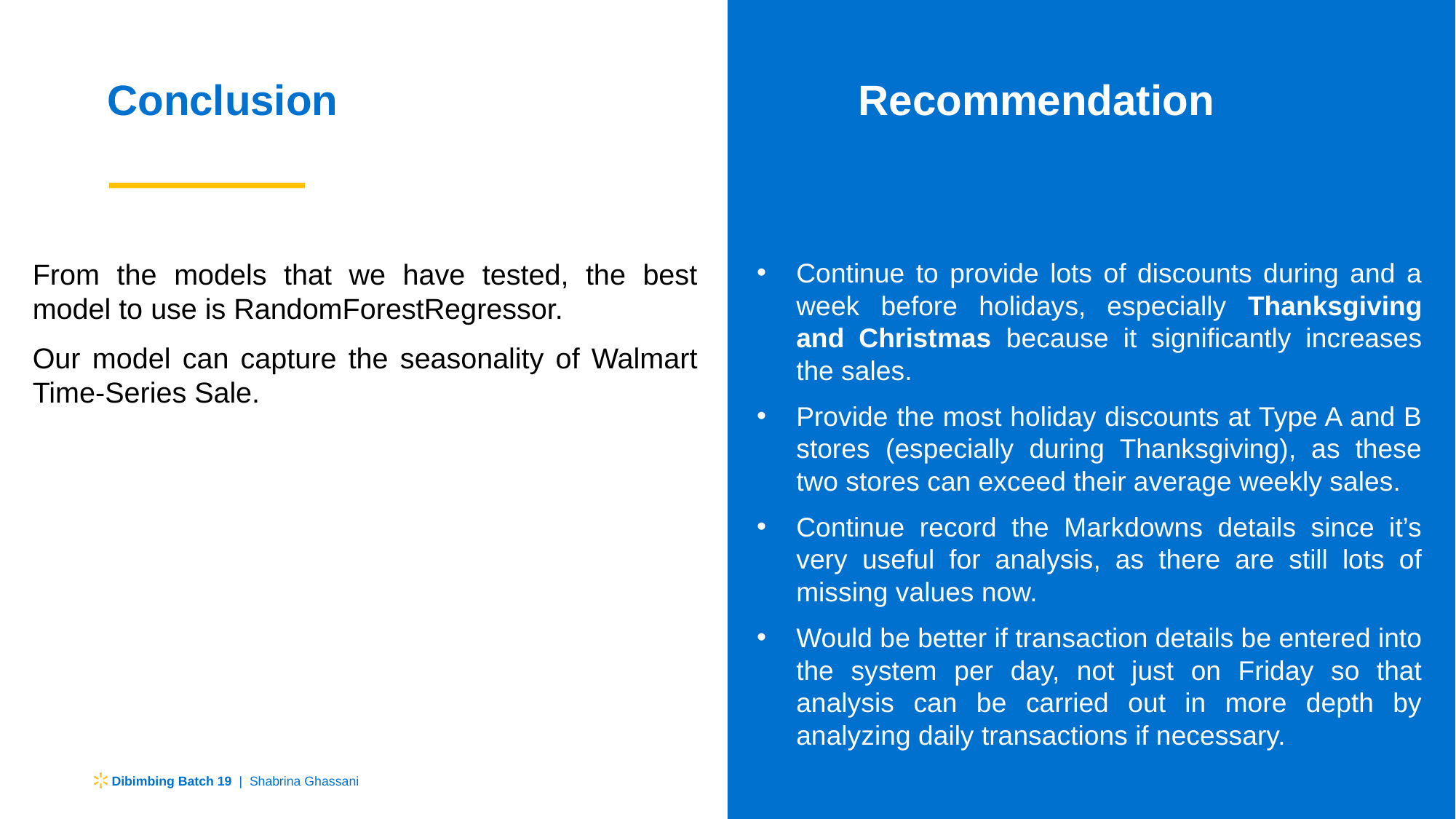

Conclusion
Recommendation
From the models that we have tested, the best model to use is RandomForestRegressor.
Our model can capture the seasonality of Walmart Time-Series Sale.
Continue to provide lots of discounts during and a week before holidays, especially Thanksgiving and Christmas because it significantly increases the sales.
Provide the most holiday discounts at Type A and B stores (especially during Thanksgiving), as these two stores can exceed their average weekly sales.
Continue record the Markdowns details since it’s very useful for analysis, as there are still lots of missing values now.
Would be better if transaction details be entered into the system per day, not just on Friday so that analysis can be carried out in more depth by analyzing daily transactions if necessary.